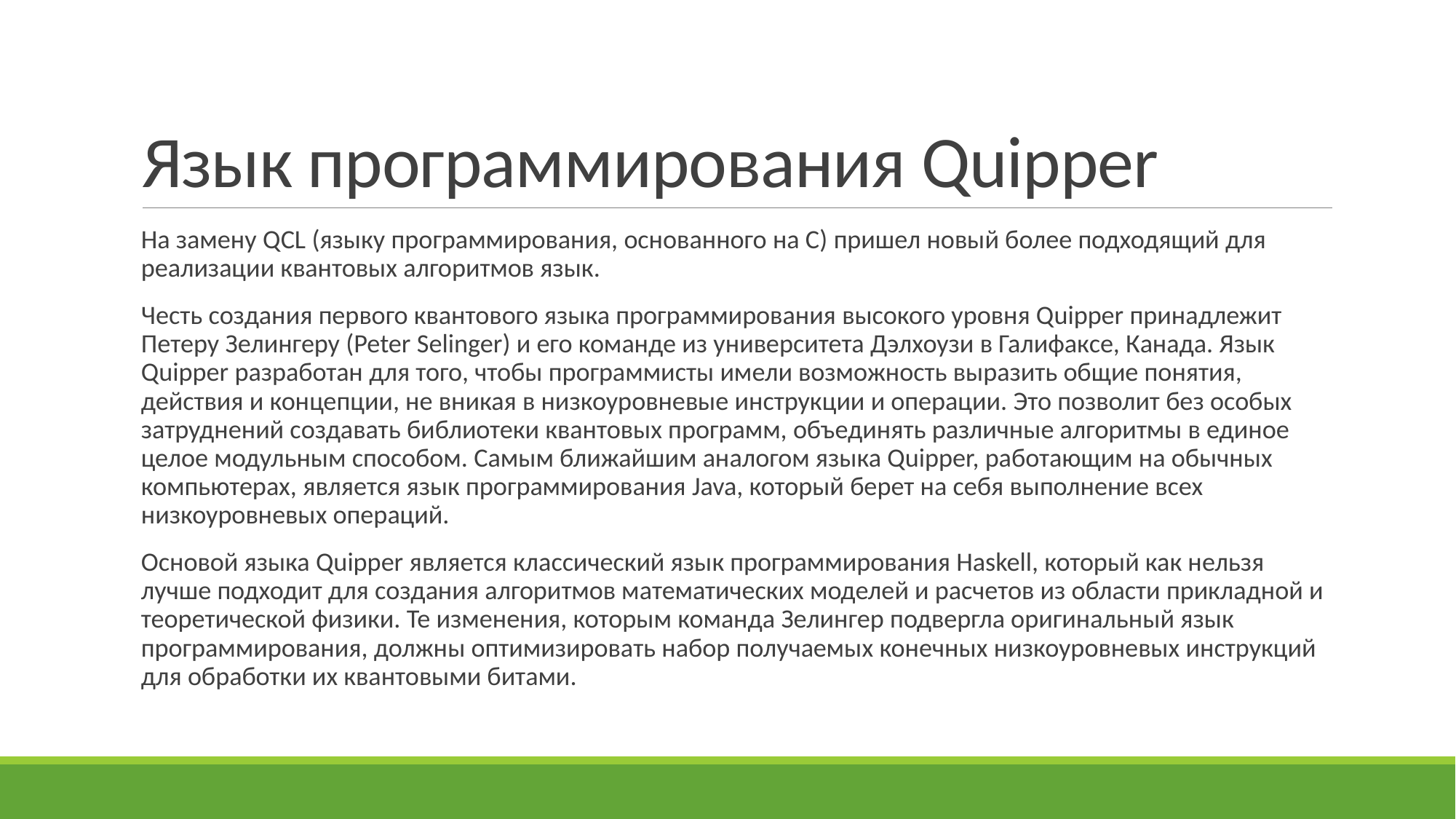

# Язык программирования Quipper
На замену QCL (языку программирования, основанного на С) пришел новый более подходящий для реализации квантовых алгоритмов язык.
Честь создания первого квантового языка программирования высокого уровня Quipper принадлежит Петеру Зелингеру (Peter Selinger) и его команде из университета Дэлхоузи в Галифаксе, Канада. Язык Quipper разработан для того, чтобы программисты имели возможность выразить общие понятия, действия и концепции, не вникая в низкоуровневые инструкции и операции. Это позволит без особых затруднений создавать библиотеки квантовых программ, объединять различные алгоритмы в единое целое модульным способом. Самым ближайшим аналогом языка Quipper, работающим на обычных компьютерах, является язык программирования Java, который берет на себя выполнение всех низкоуровневых операций.
Основой языка Quipper является классический язык программирования Haskell, который как нельзя лучше подходит для создания алгоритмов математических моделей и расчетов из области прикладной и теоретической физики. Те изменения, которым команда Зелингер подвергла оригинальный язык программирования, должны оптимизировать набор получаемых конечных низкоуровневых инструкций для обработки их квантовыми битами.